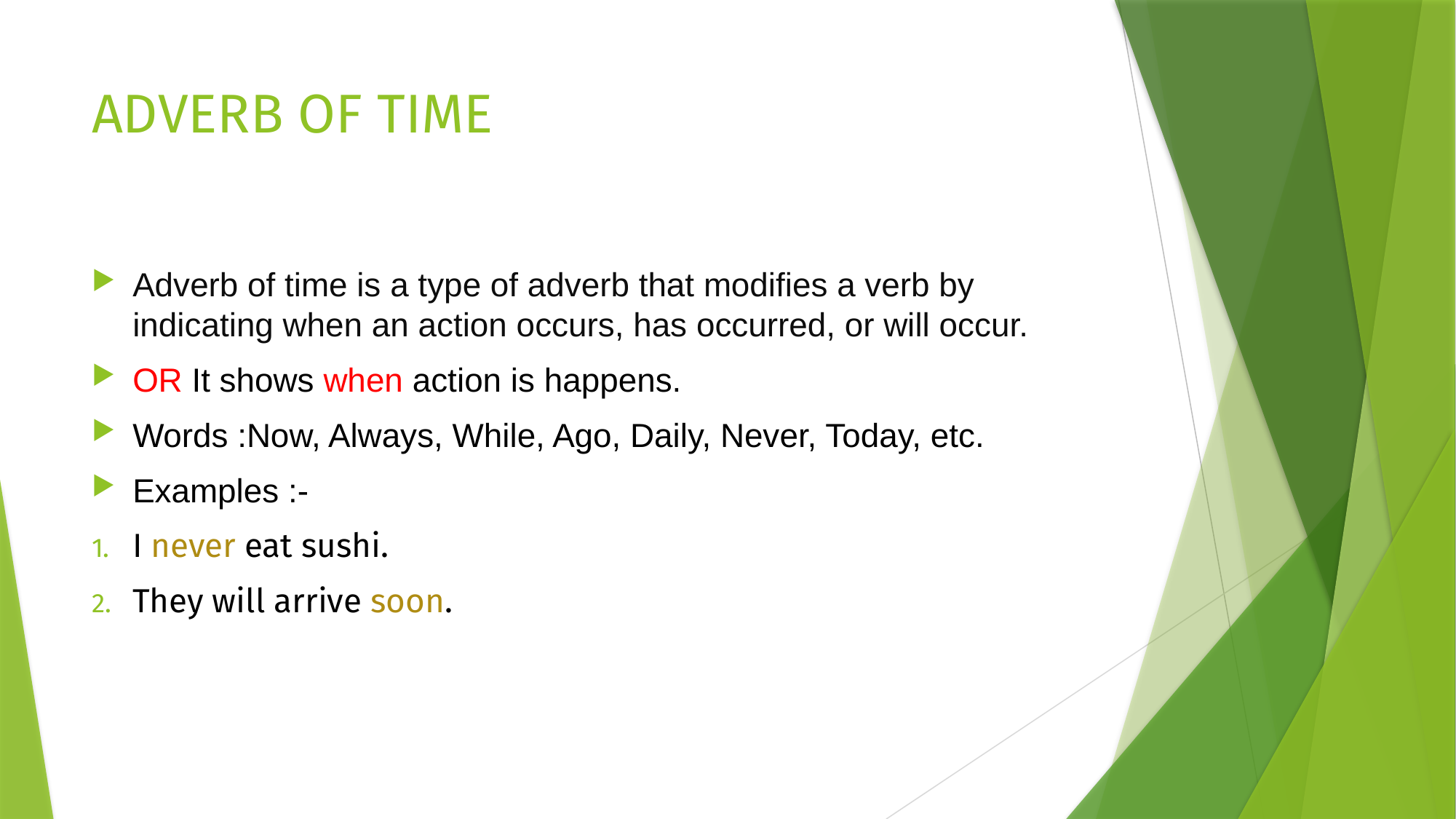

# ADVERB OF TIME
Adverb of time is a type of adverb that modifies a verb by indicating when an action occurs, has occurred, or will occur.
OR It shows when action is happens.
Words :Now, Always, While, Ago, Daily, Never, Today, etc.
Examples :-
I never eat sushi.
They will arrive soon.